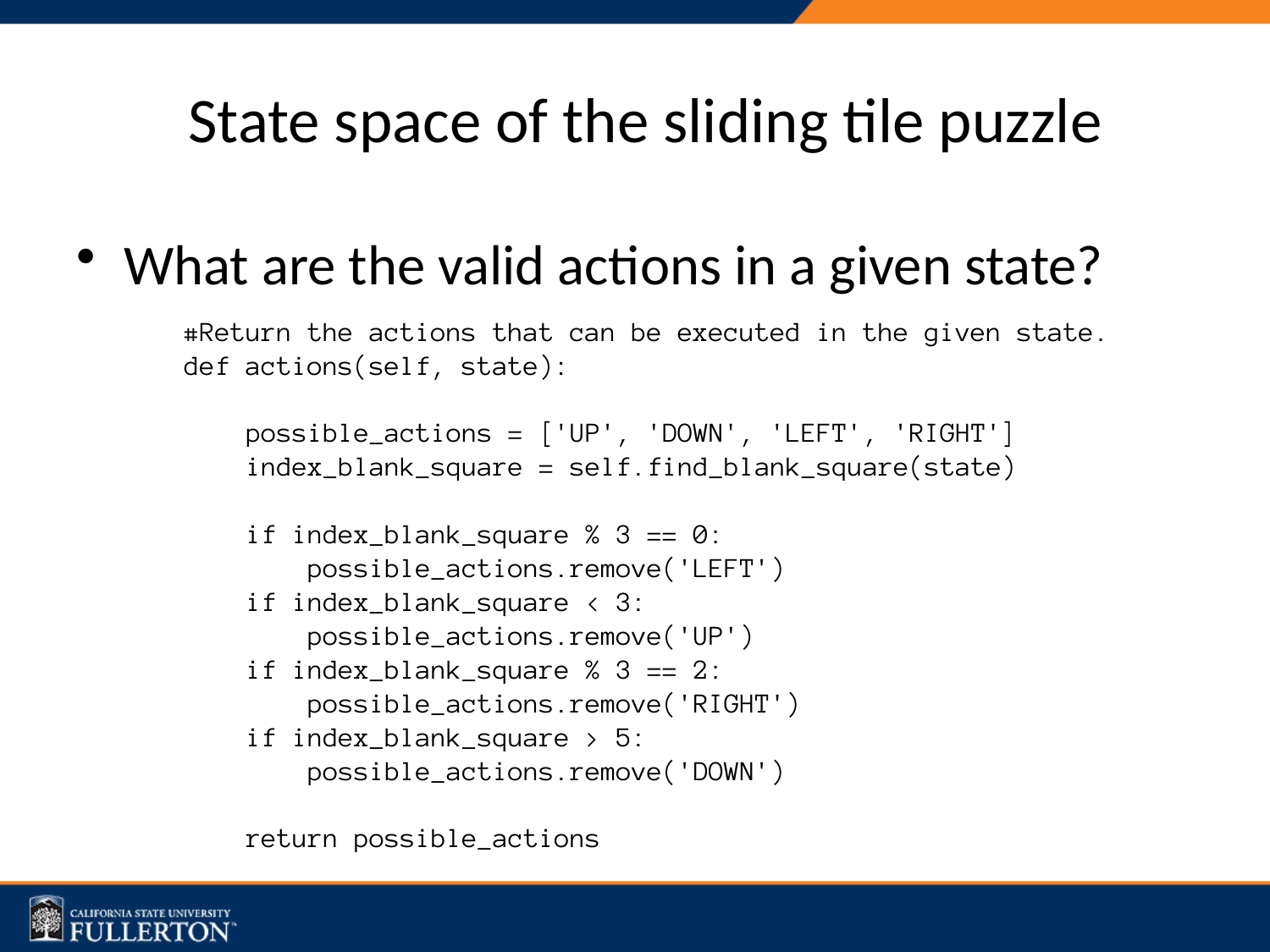

# State space of the sliding tile puzzle
What are the valid actions in a given state?

    #Return the actions that can be executed in the given state.
    def actions(self, state):
        possible_actions = ['UP', 'DOWN', 'LEFT', 'RIGHT']
        index_blank_square = self.find_blank_square(state)
        if index_blank_square % 3 == 0:
            possible_actions.remove('LEFT')
        if index_blank_square < 3:
            possible_actions.remove('UP')
        if index_blank_square % 3 == 2:
            possible_actions.remove('RIGHT')
        if index_blank_square > 5:
            possible_actions.remove('DOWN')
        return possible_actions